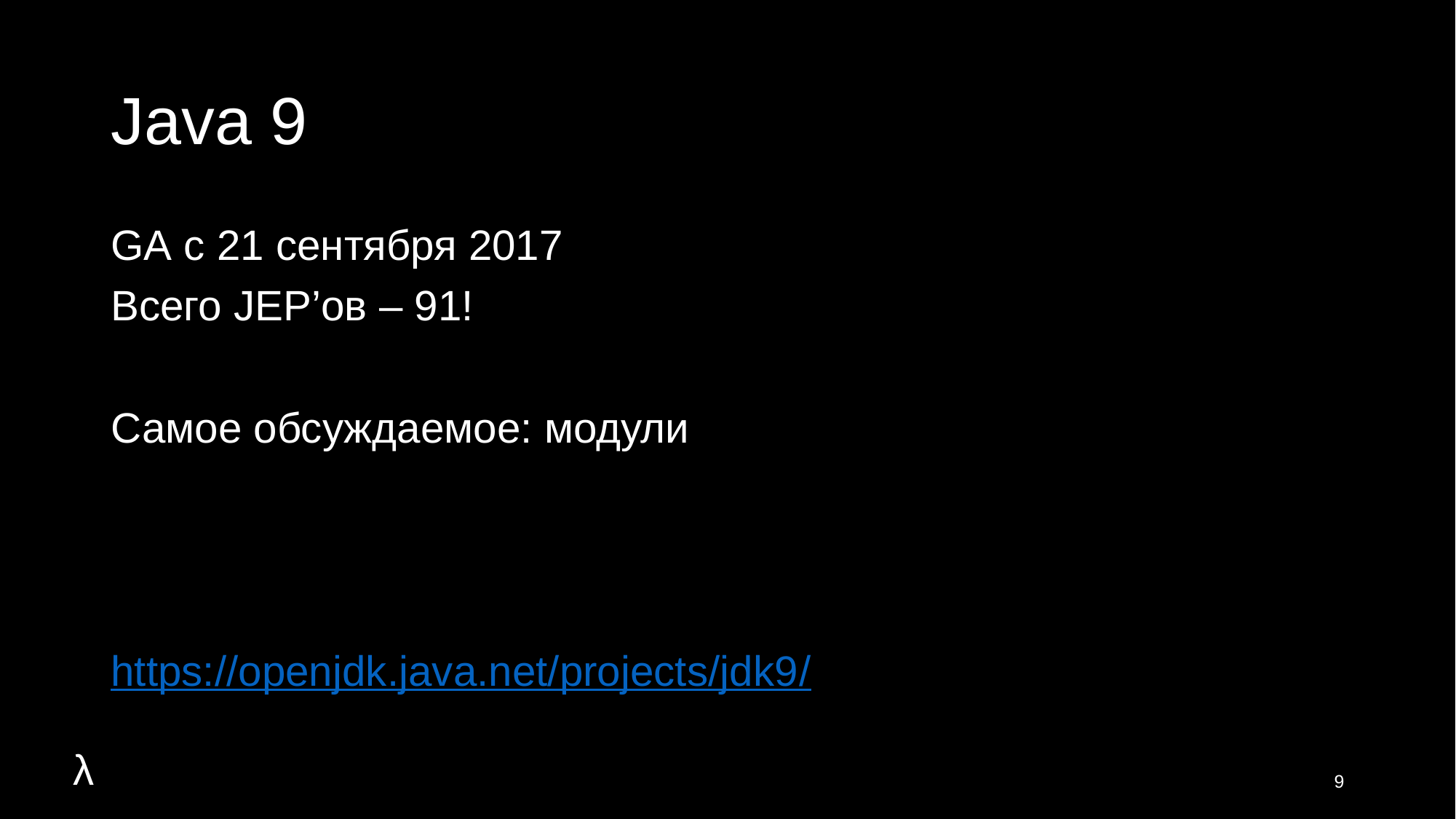

# Java 9
GA с 21 сентября 2017
Всего JEP’ов – 91!

Самое обсуждаемое: модули

https://openjdk.java.net/projects/jdk9/
λ
9